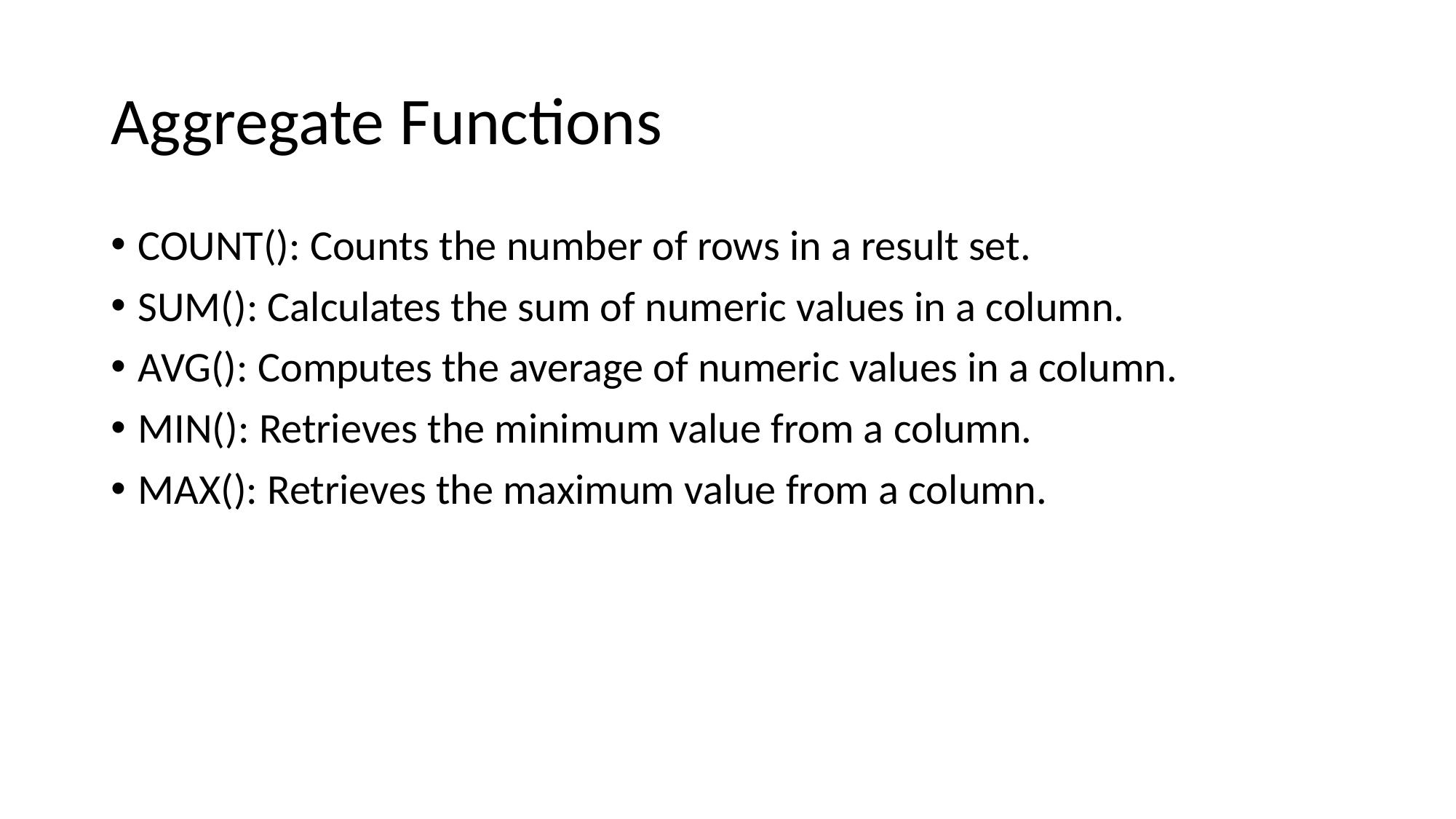

# Aggregate Functions
COUNT(): Counts the number of rows in a result set.
SUM(): Calculates the sum of numeric values in a column.
AVG(): Computes the average of numeric values in a column.
MIN(): Retrieves the minimum value from a column.
MAX(): Retrieves the maximum value from a column.